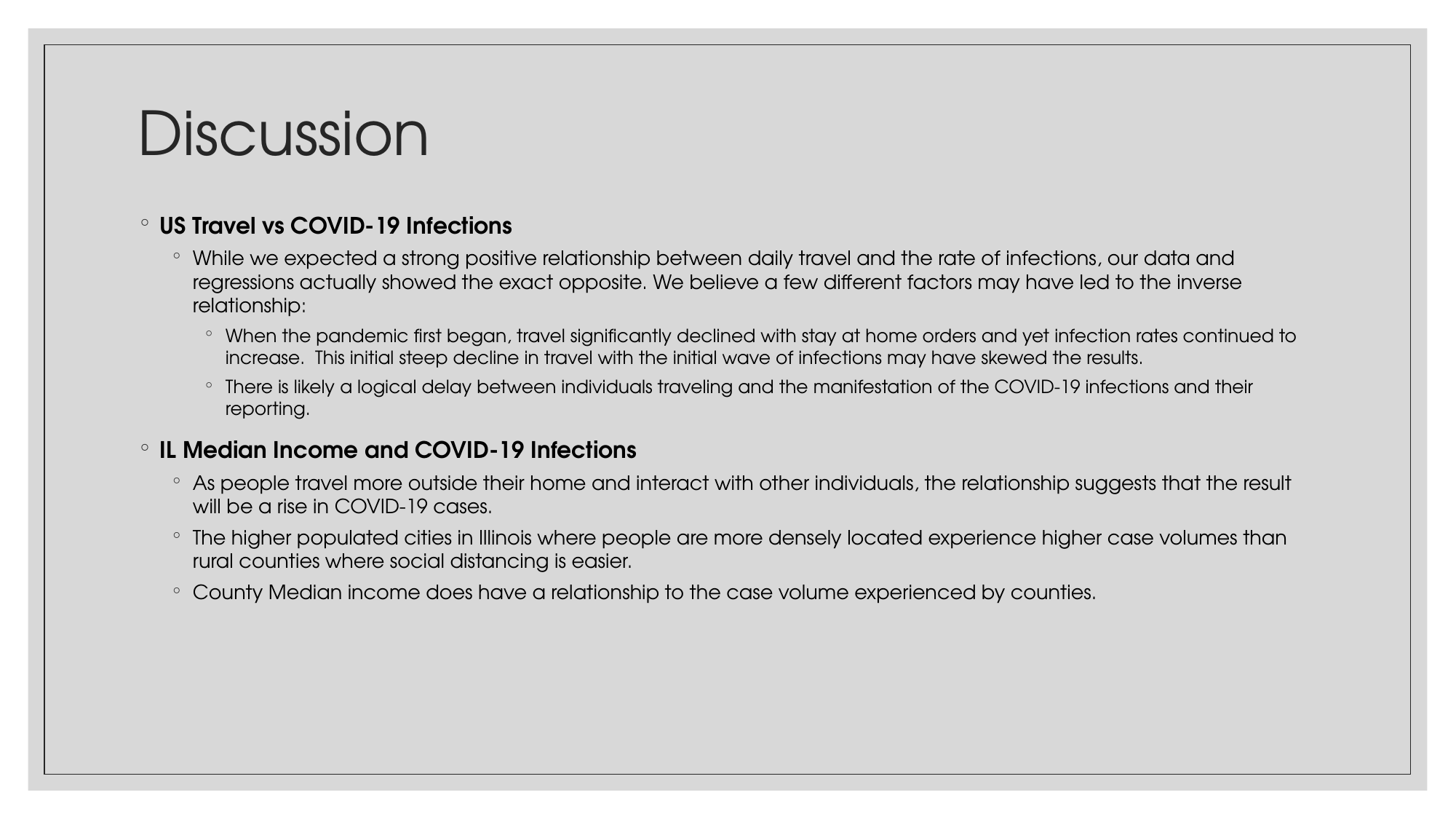

# Discussion
US Travel vs COVID-19 Infections
While we expected a strong positive relationship between daily travel and the rate of infections, our data and regressions actually showed the exact opposite. We believe a few different factors may have led to the inverse relationship:
When the pandemic first began, travel significantly declined with stay at home orders and yet infection rates continued to increase.  This initial steep decline in travel with the initial wave of infections may have skewed the results.
There is likely a logical delay between individuals traveling and the manifestation of the COVID-19 infections and their reporting.
IL Median Income and COVID-19 Infections
As people travel more outside their home and interact with other individuals, the relationship suggests that the result will be a rise in COVID-19 cases.
The higher populated cities in Illinois where people are more densely located experience higher case volumes than rural counties where social distancing is easier.
County Median income does have a relationship to the case volume experienced by counties.